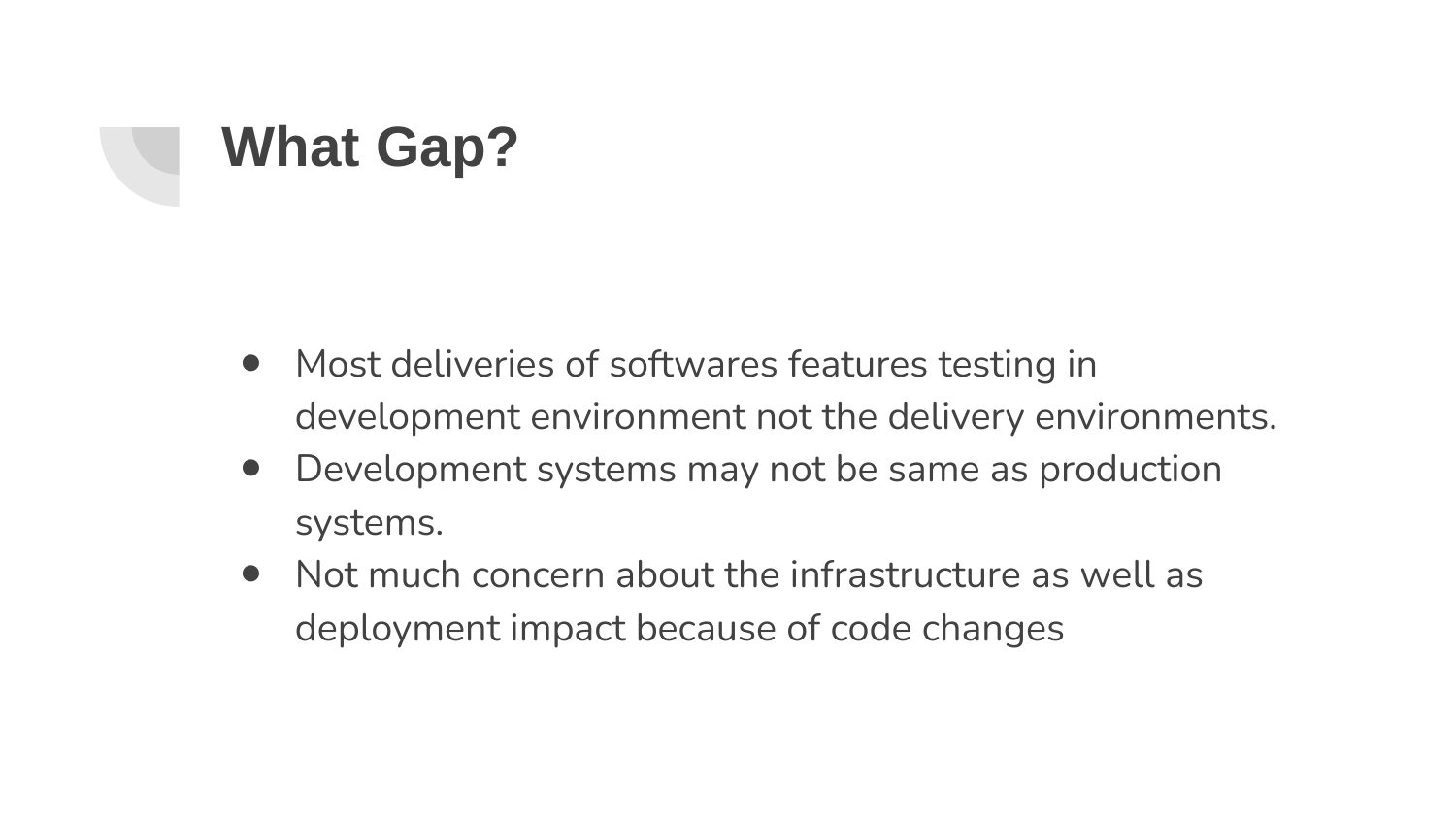

# What Gap?
Most deliveries of softwares features testing in development environment not the delivery environments.
Development systems may not be same as production systems.
Not much concern about the infrastructure as well as deployment impact because of code changes